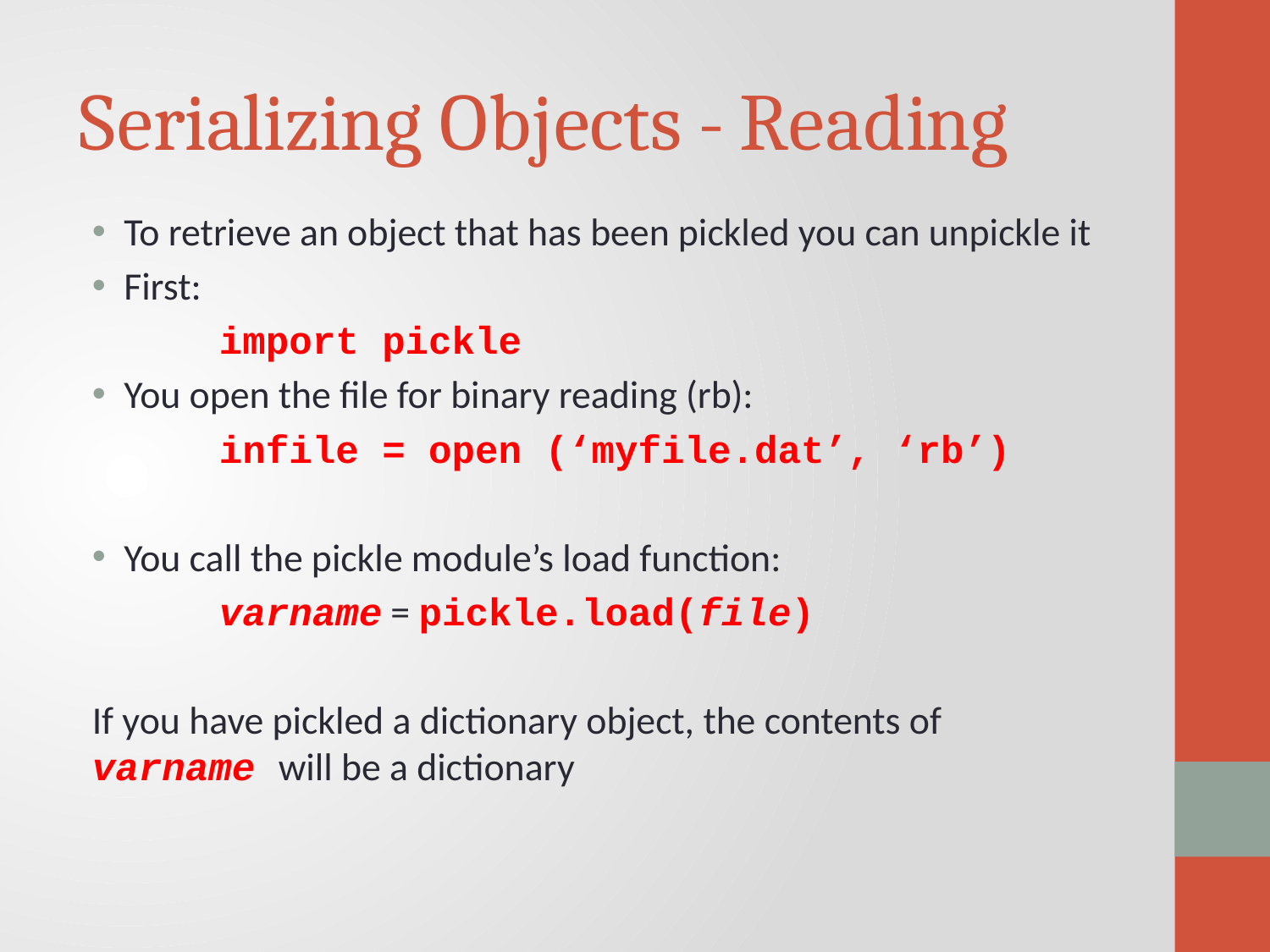

# Serializing Objects - Reading
To retrieve an object that has been pickled you can unpickle it
First:
	import pickle
You open the file for binary reading (rb):
	infile = open (‘myfile.dat’, ‘rb’)

You call the pickle module’s load function:
	varname = pickle.load(file)

If you have pickled a dictionary object, the contents of varname will be a dictionary